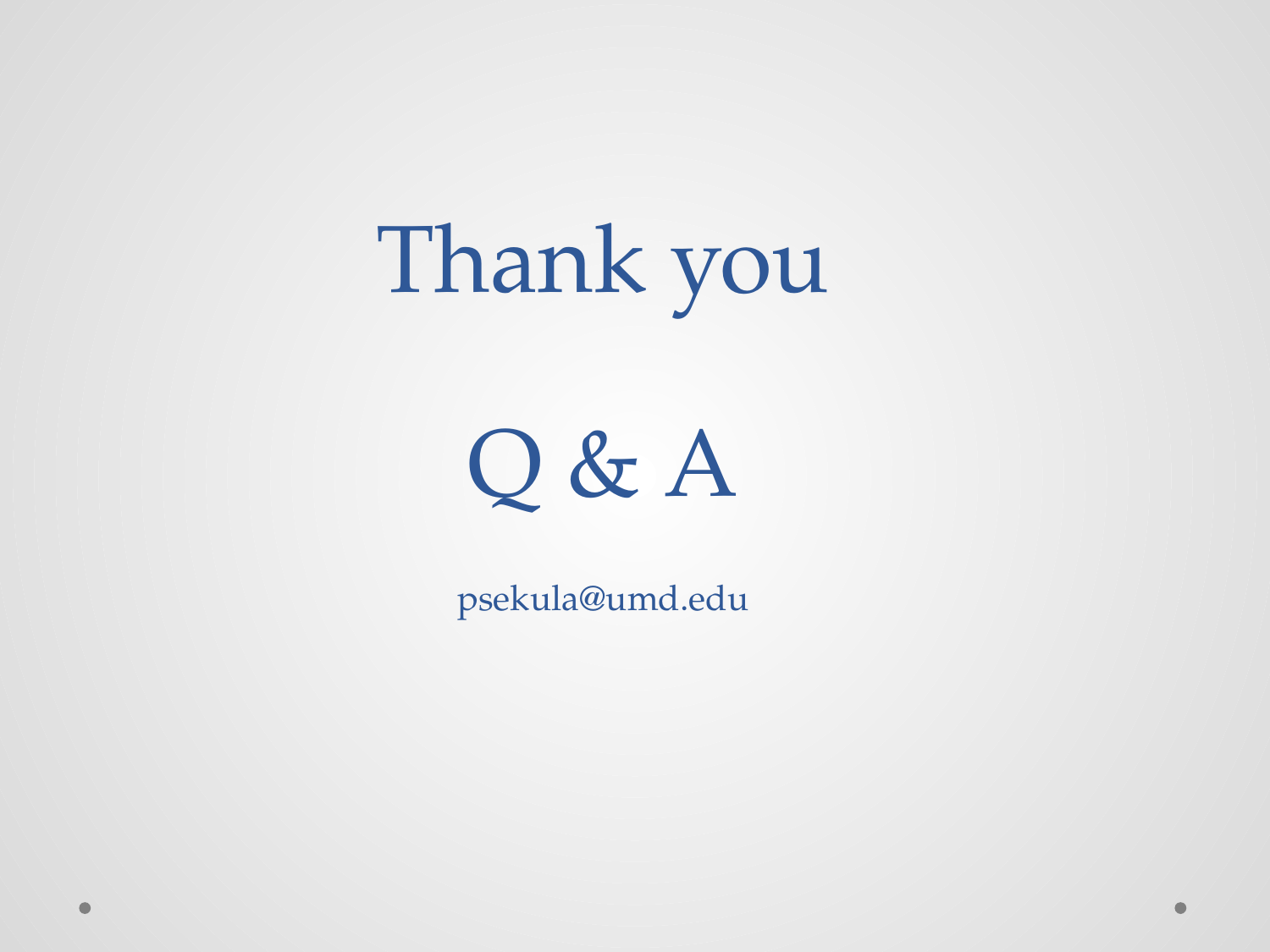

# Thank you Q & A psekula@umd.edu